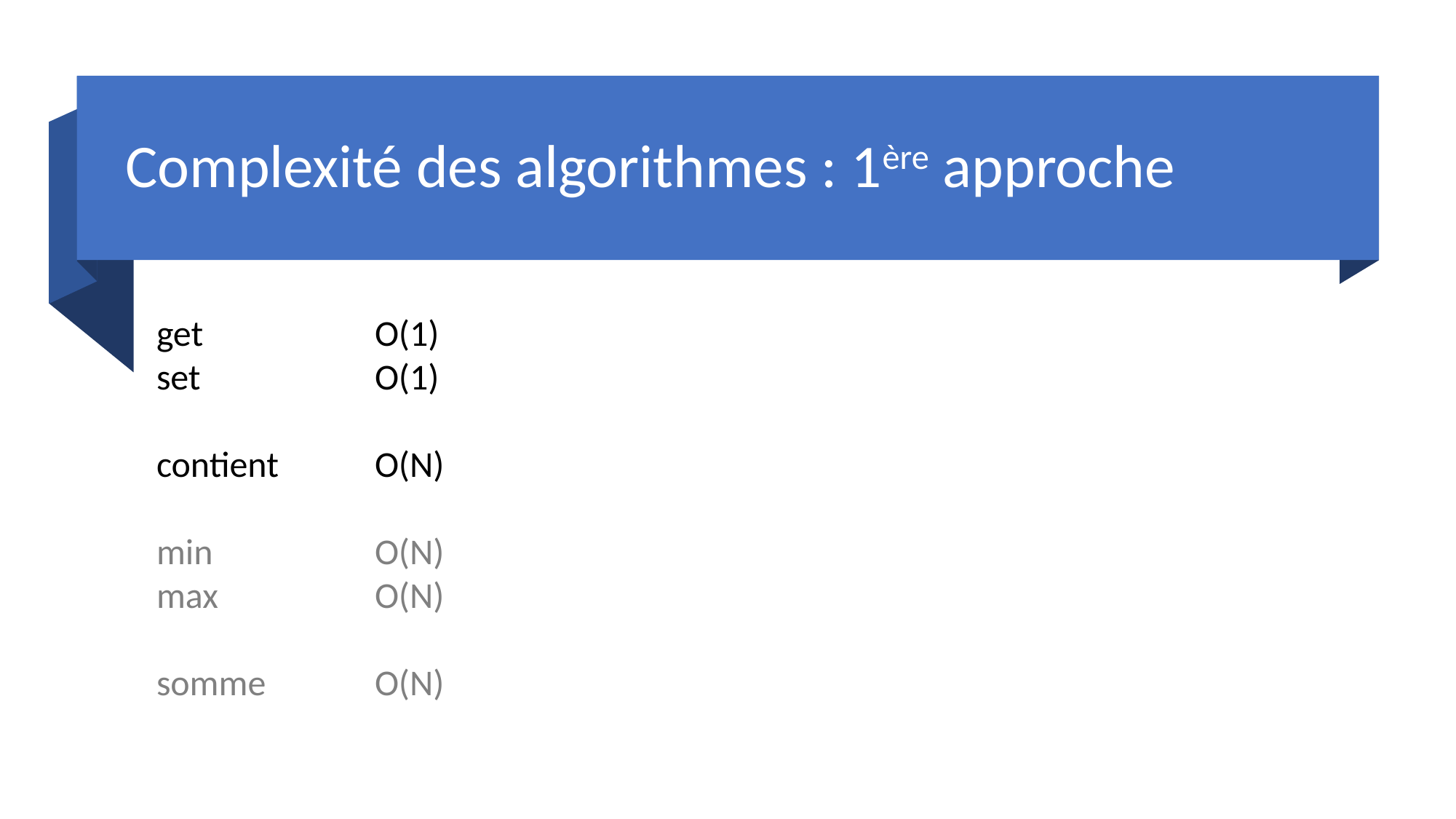

# Complexité des algorithmes : 1ère approche

get  		O(1)
set		O(1)

contient	O(N)

min		O(N)
max		O(N)

somme 	O(N)